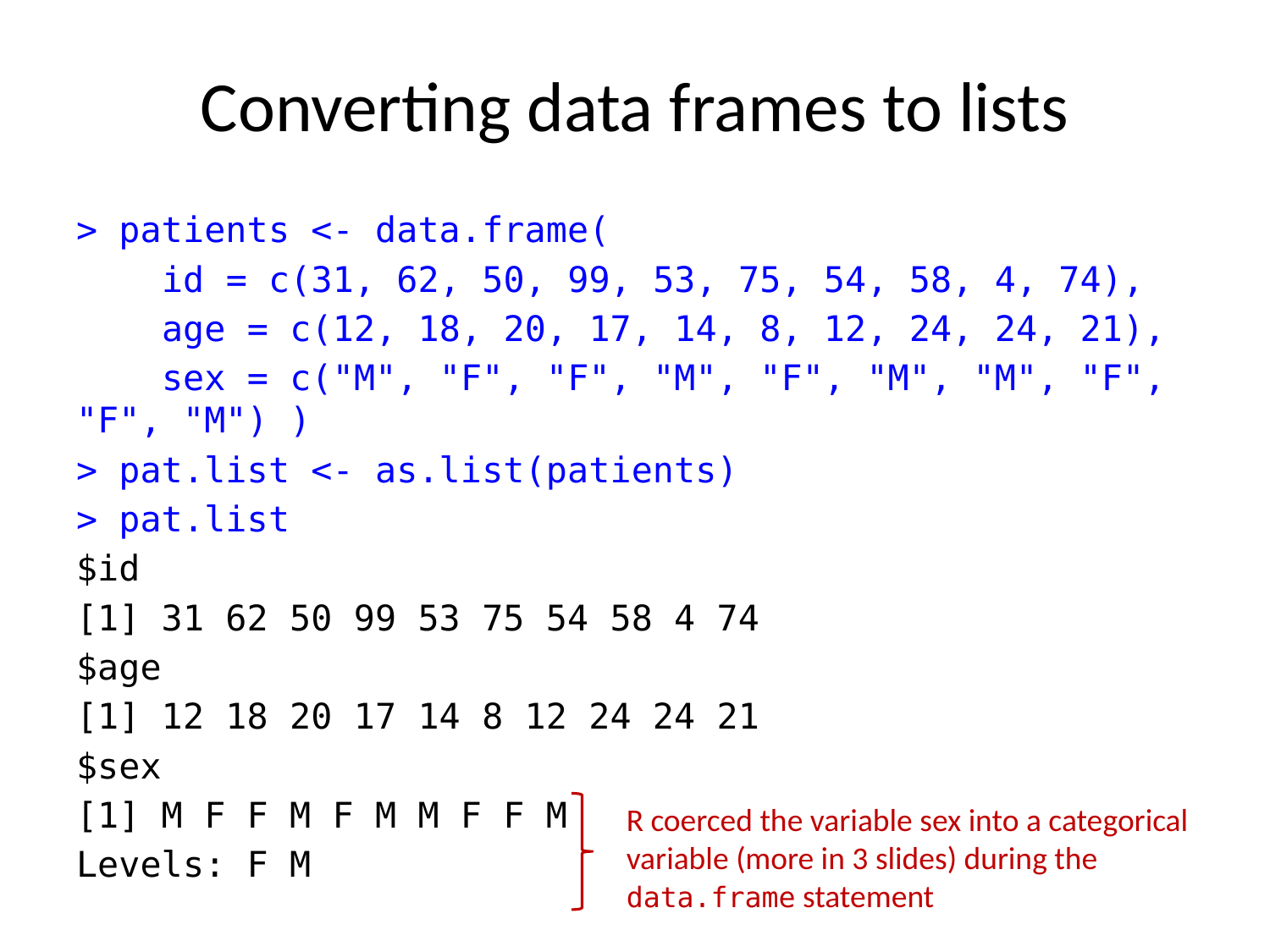

# Converting data frames to lists
> patients <- data.frame(
    id = c(31, 62, 50, 99, 53, 75, 54, 58, 4, 74),
    age = c(12, 18, 20, 17, 14, 8, 12, 24, 24, 21),
    sex = c("M", "F", "F", "M", "F", "M", "M", "F", "F", "M") )
> pat.list <- as.list(patients)
> pat.list
$id
[1] 31 62 50 99 53 75 54 58 4 74
$age
[1] 12 18 20 17 14 8 12 24 24 21
$sex
[1] M F F M F M M F F M
Levels: F M

R coerced the variable sex into a categorical variable (more in 3 slides) during the data.frame statement